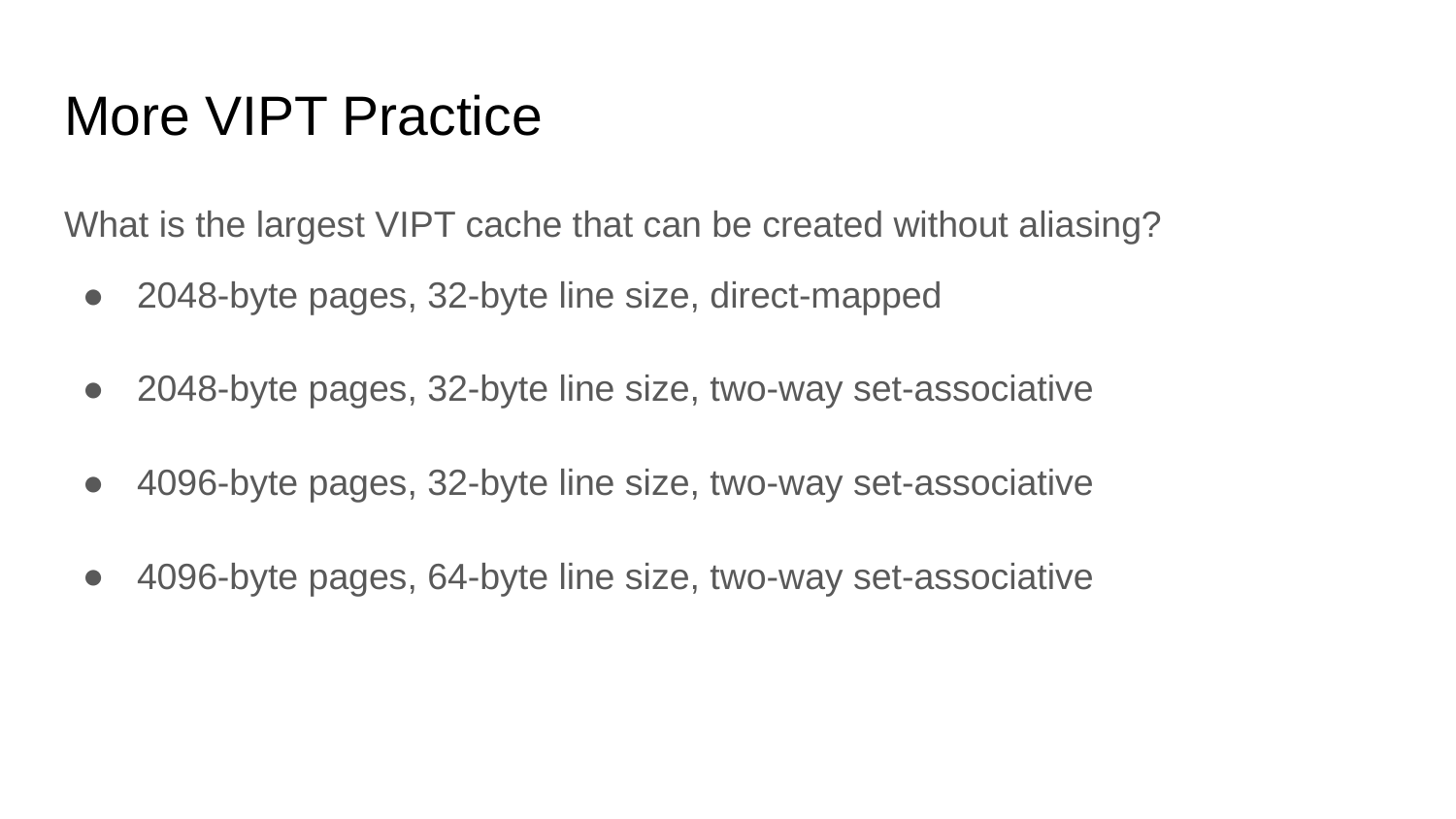

# More VIPT Practice
What is the largest VIPT cache that can be created without aliasing?
2048-byte pages, 32-byte line size, direct-mapped
2048-byte pages, 32-byte line size, two-way set-associative
4096-byte pages, 32-byte line size, two-way set-associative
4096-byte pages, 64-byte line size, two-way set-associative